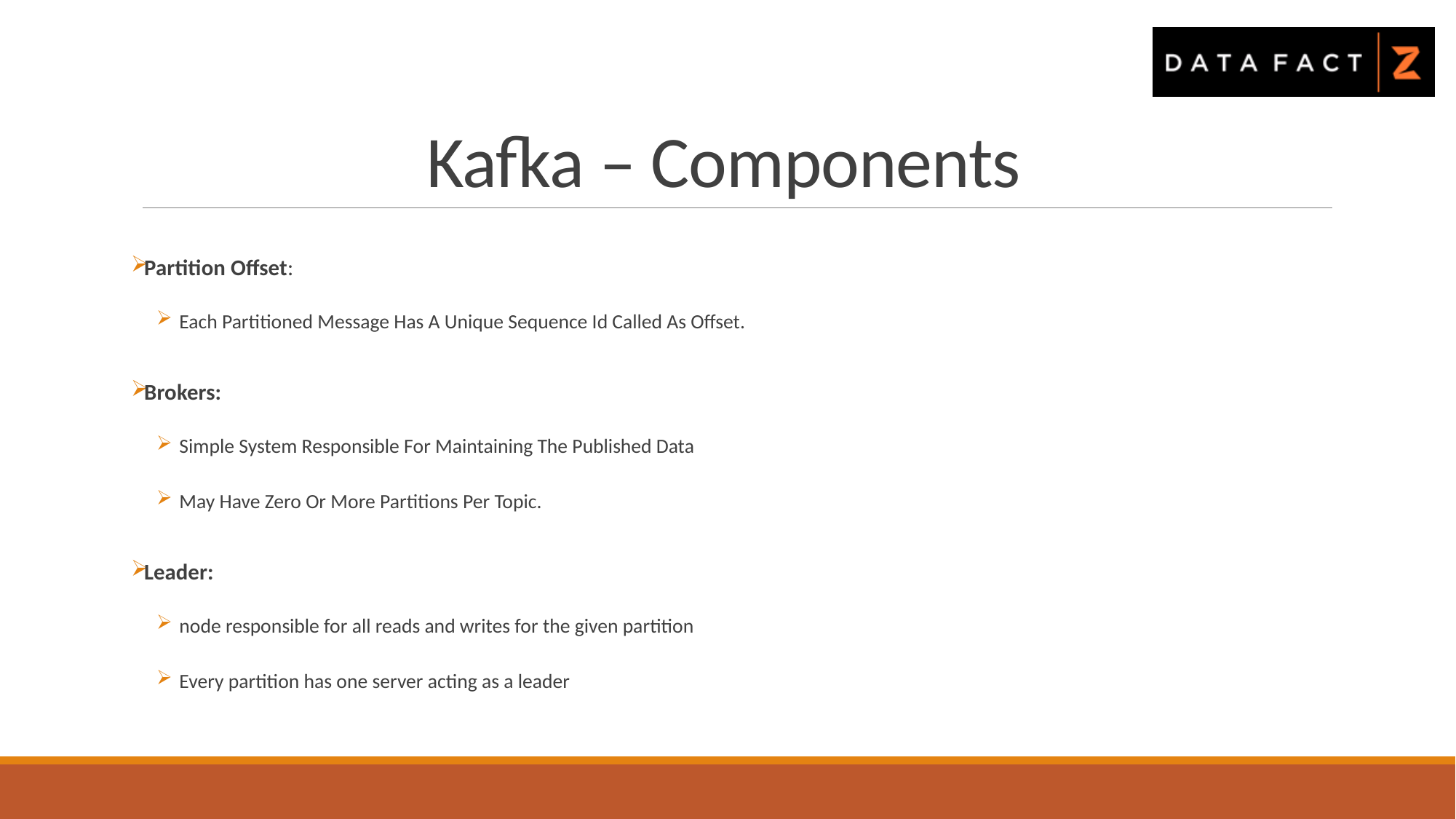

# Kafka – Components
Partition Offset:
Each Partitioned Message Has A Unique Sequence Id Called As Offset.
Brokers:
Simple System Responsible For Maintaining The Published Data
May Have Zero Or More Partitions Per Topic.
Leader:
node responsible for all reads and writes for the given partition
Every partition has one server acting as a leader